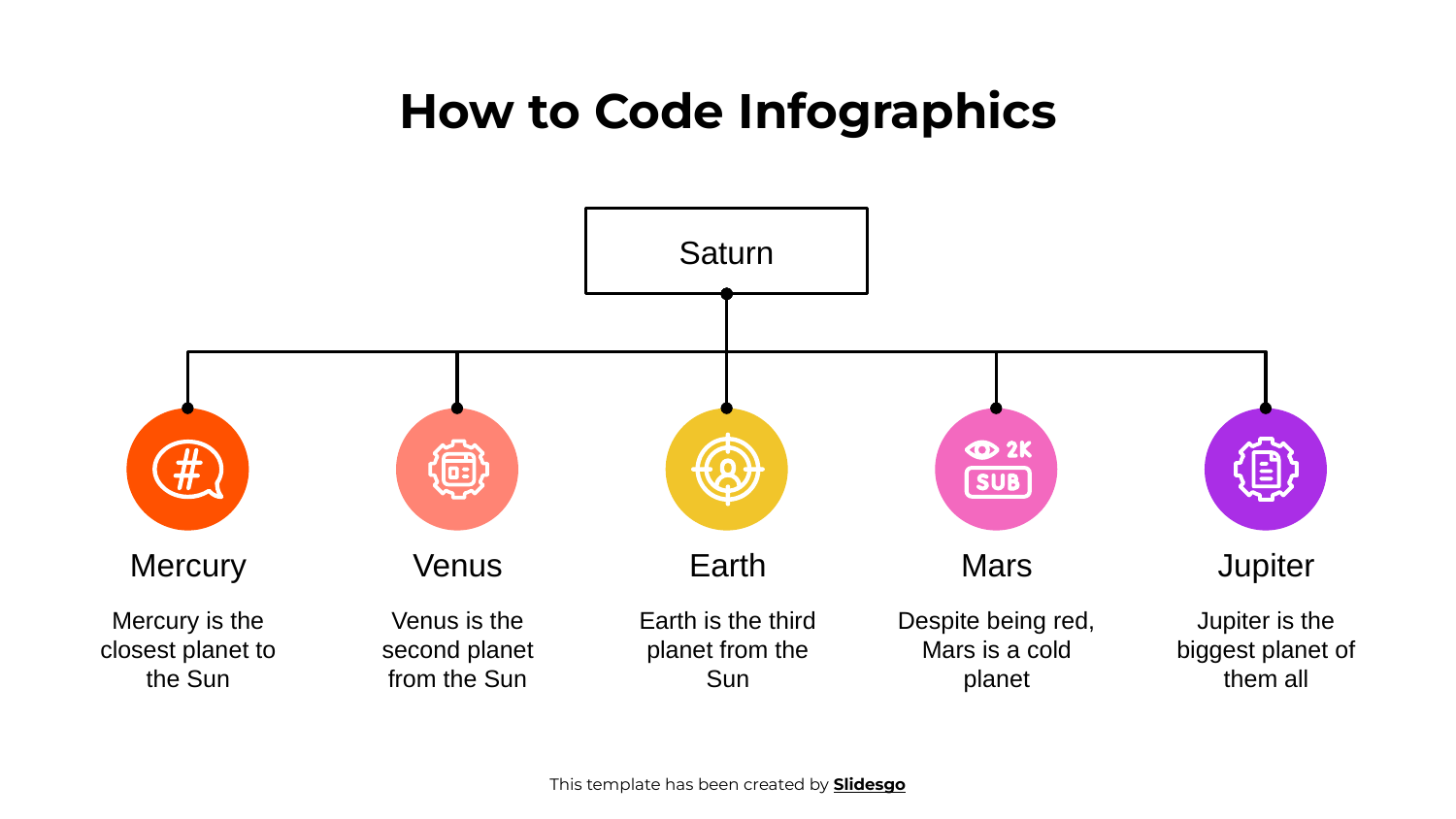

# How to Code Infographics
Saturn

Mercury
Venus
Earth
Mars
Jupiter
Mercury is the closest planet to the Sun
Venus is the second planet from the Sun
Earth is the third planet from the Sun
Despite being red, Mars is a cold planet
Jupiter is the biggest planet of them all
This template has been created by Slidesgo